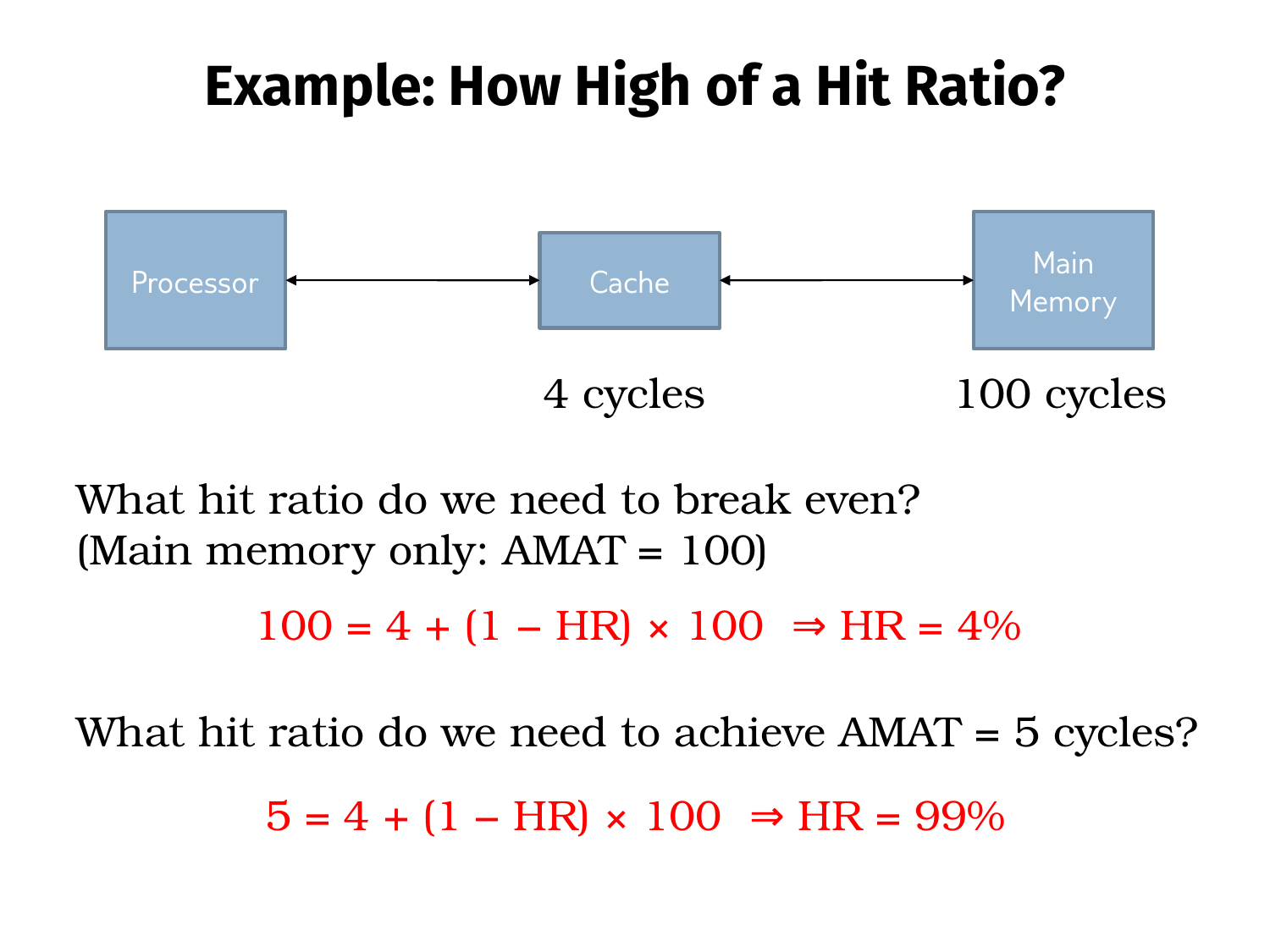

# Example: How High of a Hit Ratio?
Processor
Main
Memory
Cache
4 cycles
100 cycles
What hit ratio do we need to break even?
(Main memory only: AMAT = 100)
100 = 4 + (1 − HR) × 100  ⇒ HR = 4%
What hit ratio do we need to achieve AMAT = 5 cycles?
5 = 4 + (1 − HR) × 100  ⇒ HR = 99%